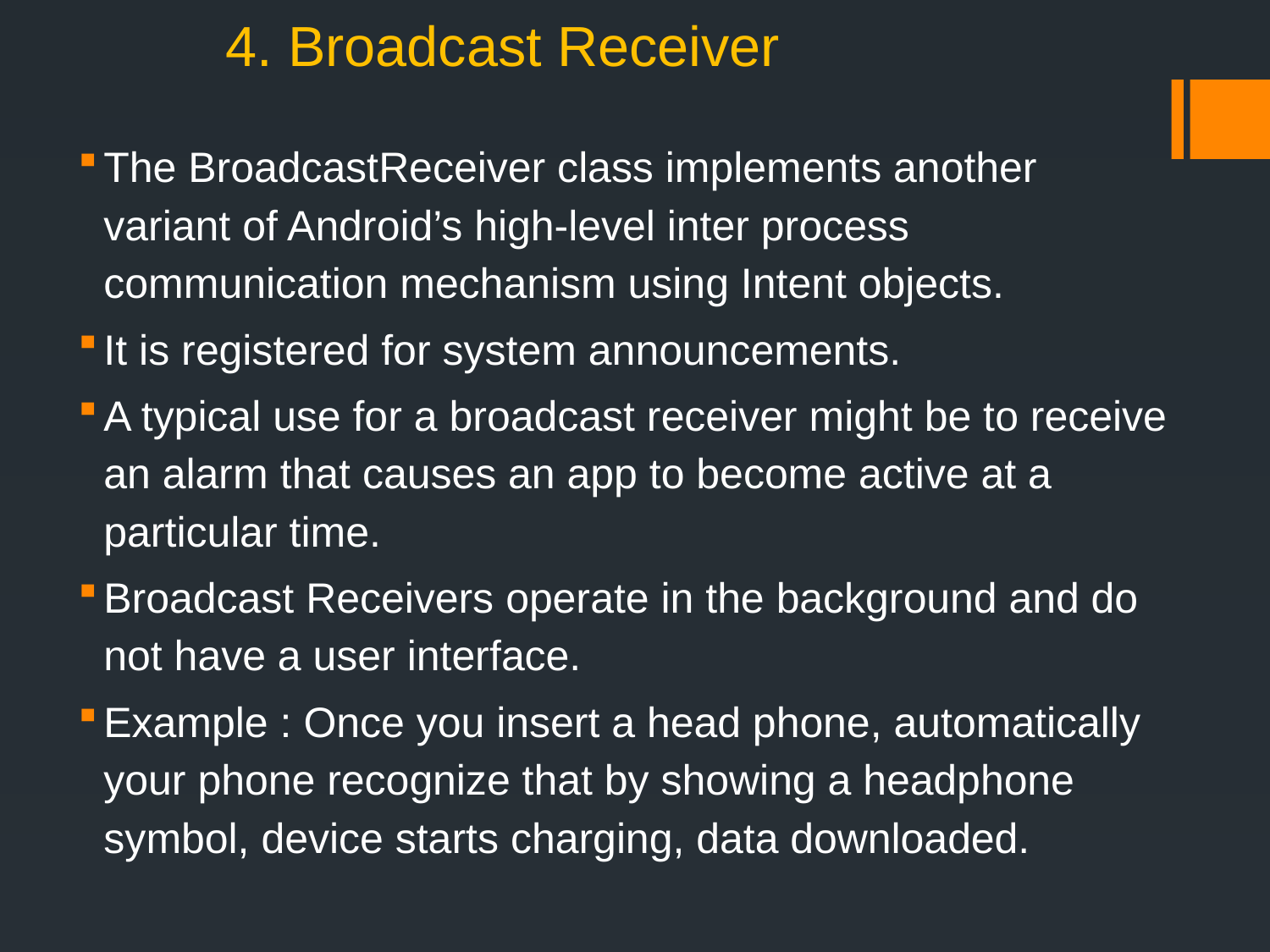

# 4. Broadcast Receiver
The BroadcastReceiver class implements another variant of Android’s high-level inter process communication mechanism using Intent objects.
It is registered for system announcements.
A typical use for a broadcast receiver might be to receive an alarm that causes an app to become active at a particular time.
Broadcast Receivers operate in the background and do not have a user interface.
Example : Once you insert a head phone, automatically your phone recognize that by showing a headphone symbol, device starts charging, data downloaded.